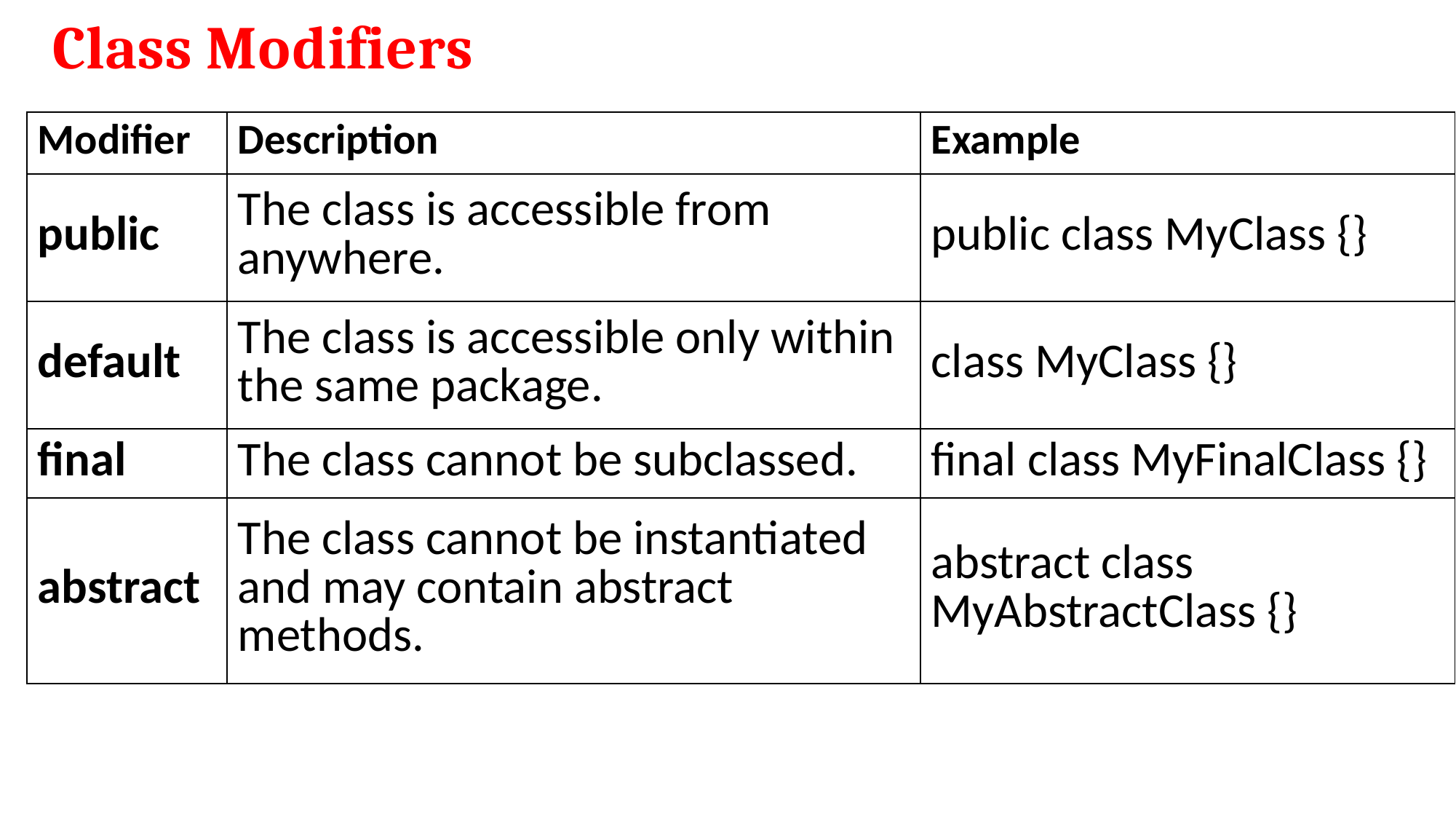

Class Modifiers
| Modifier | Description | Example |
| --- | --- | --- |
| public | The class is accessible from anywhere. | public class MyClass {} |
| default | The class is accessible only within the same package. | class MyClass {} |
| final | The class cannot be subclassed. | final class MyFinalClass {} |
| abstract | The class cannot be instantiated and may contain abstract methods. | abstract class MyAbstractClass {} |